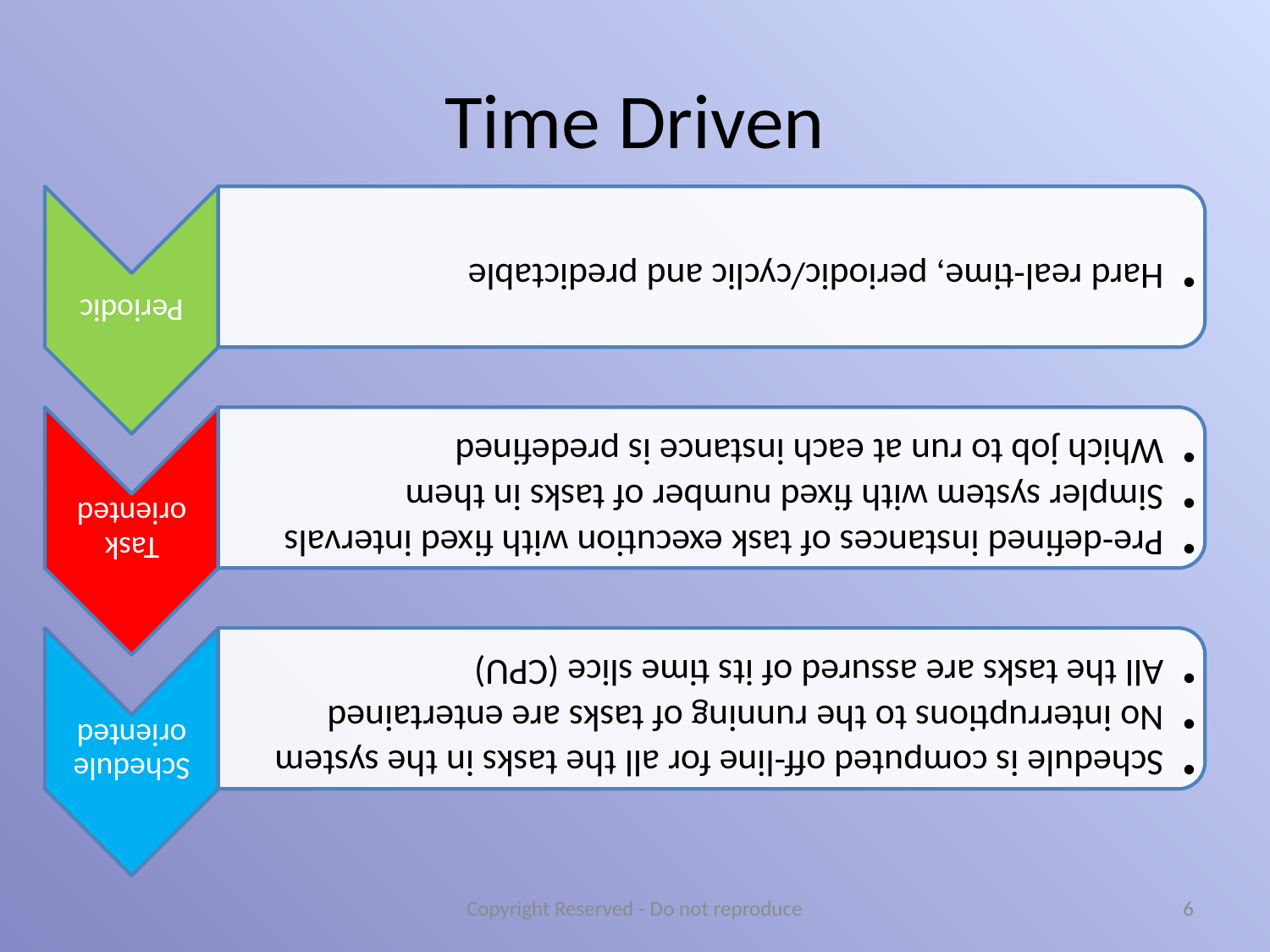

# Time Driven
Periodic
Hard real-time, periodic/cyclic and predictable
Task oriented
Pre-defined instances of task execution with fixed intervals
Simpler system with fixed number of tasks in them
Which job to run at each instance is predefined
Schedule oriented
Schedule is computed off-line for all the tasks in the system
No interruptions to the running of tasks are entertained
All the tasks are assured of its time slice (CPU)
Copyright Reserved - Do not reproduce
6